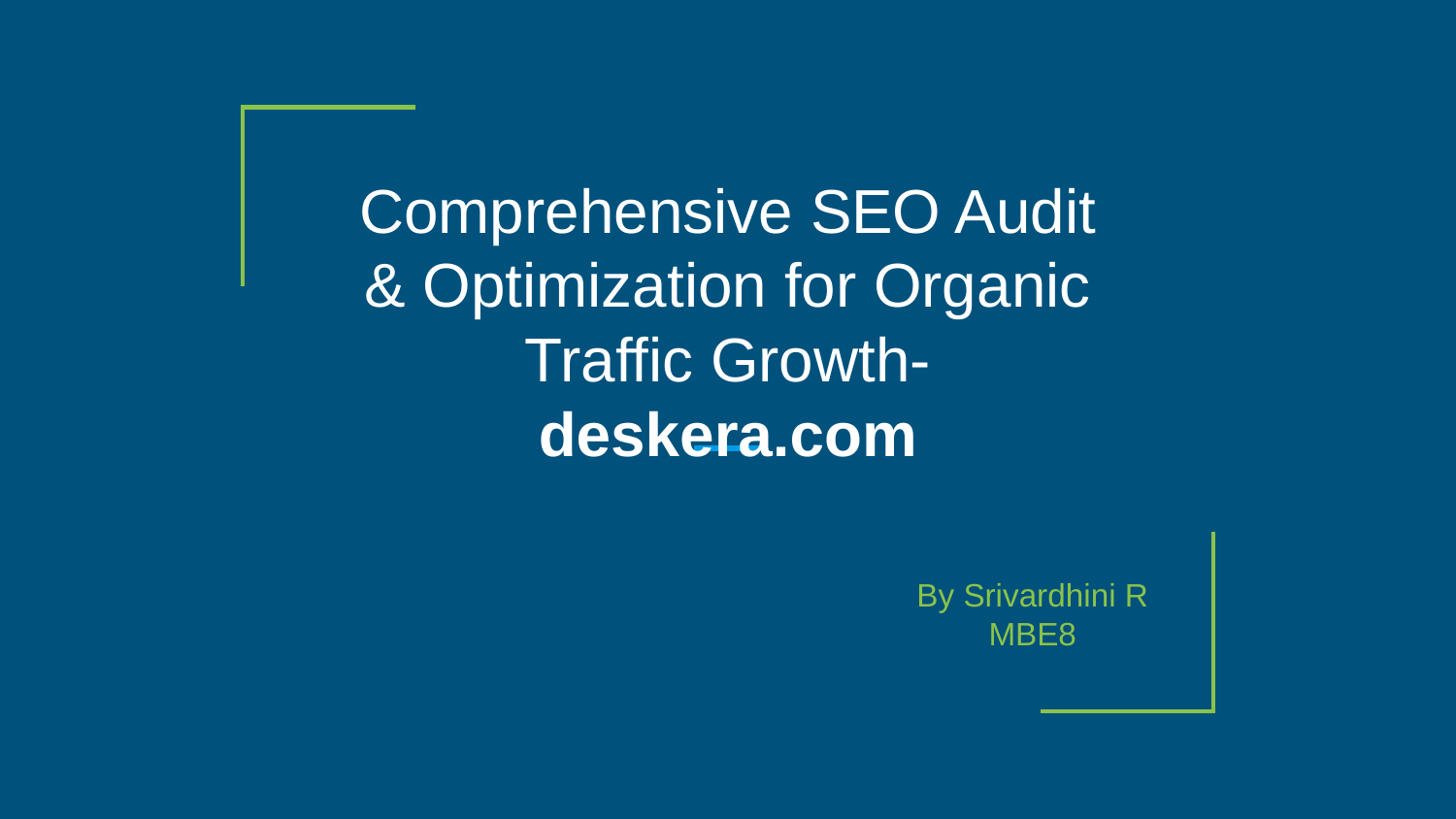

# Comprehensive SEO Audit & Optimization for Organic Traffic Growth- deskera.com
By Srivardhini R
MBE8